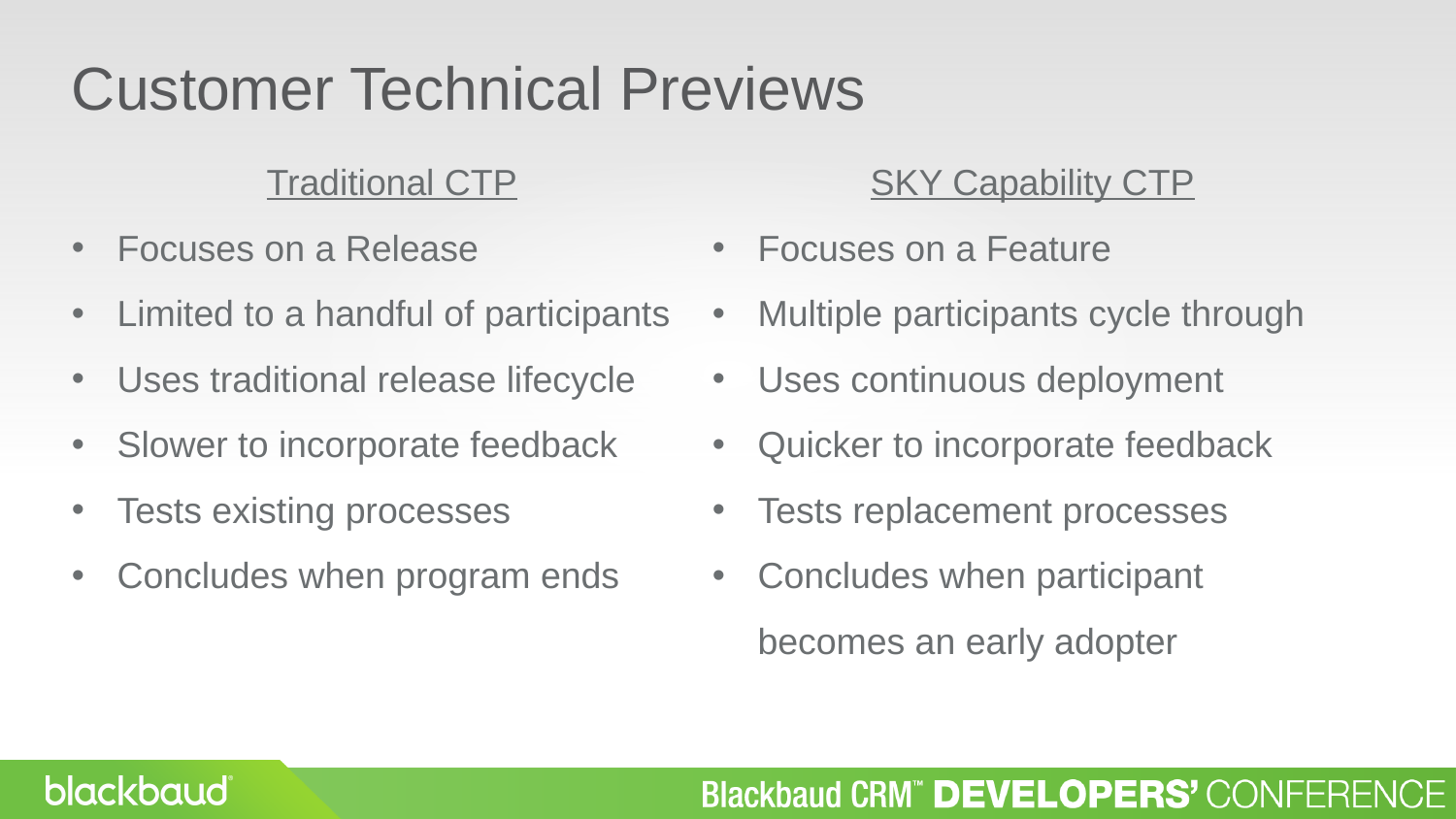

Customer Technical Previews
Traditional CTP
Focuses on a Release
Limited to a handful of participants
Uses traditional release lifecycle
Slower to incorporate feedback
Tests existing processes
Concludes when program ends

SKY Capability CTP
Focuses on a Feature
Multiple participants cycle through
Uses continuous deployment
Quicker to incorporate feedback
Tests replacement processes
Concludes when participant becomes an early adopter